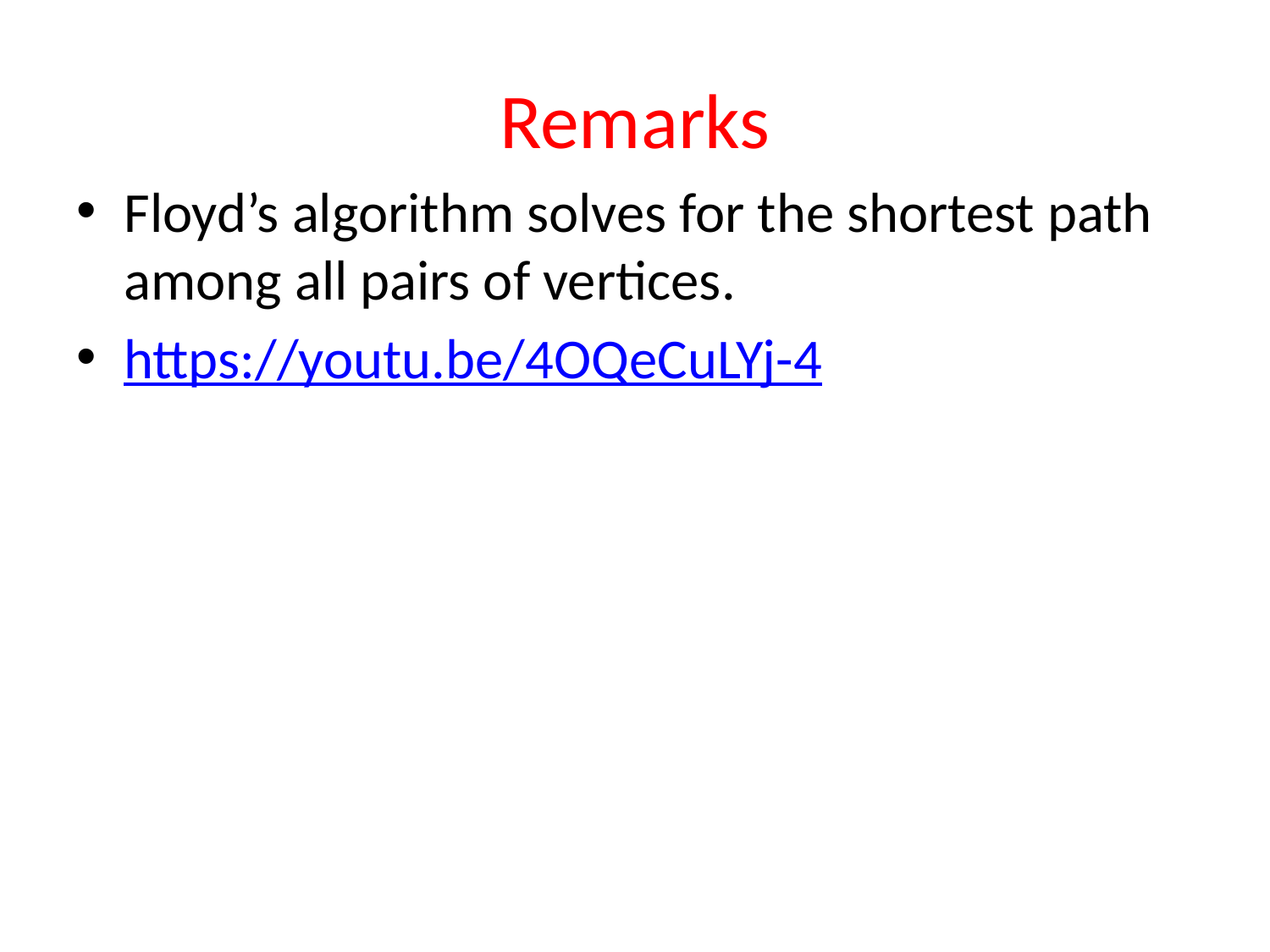

# Remarks
Floyd’s algorithm solves for the shortest path among all pairs of vertices.
https://youtu.be/4OQeCuLYj-4